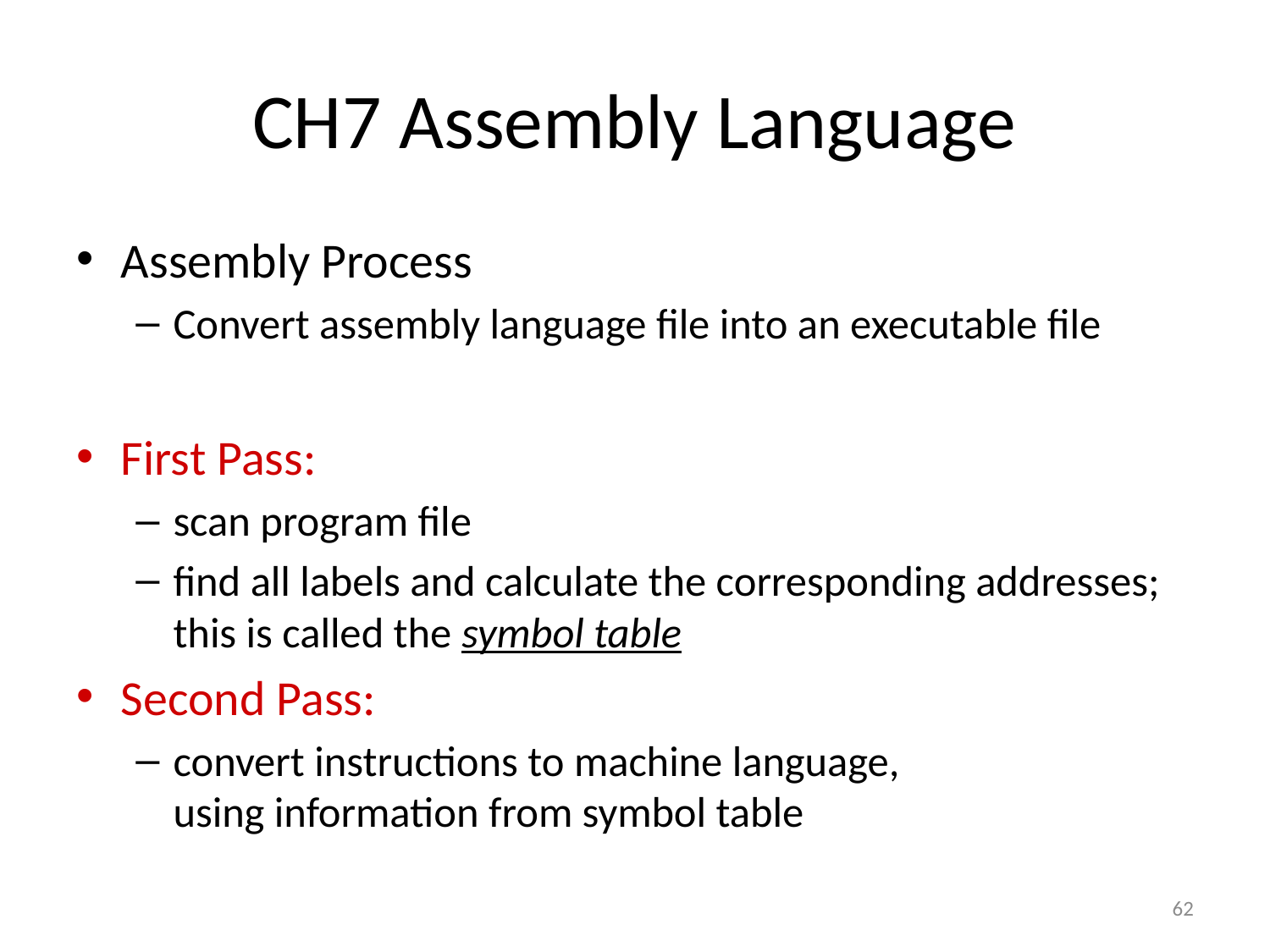

# CH7 Assembly Language
Assembly Process
Convert assembly language file into an executable file

First Pass:
scan program file
find all labels and calculate the corresponding addresses;
this is called the symbol table
Second Pass:
convert instructions to machine language,
using information from symbol table

62